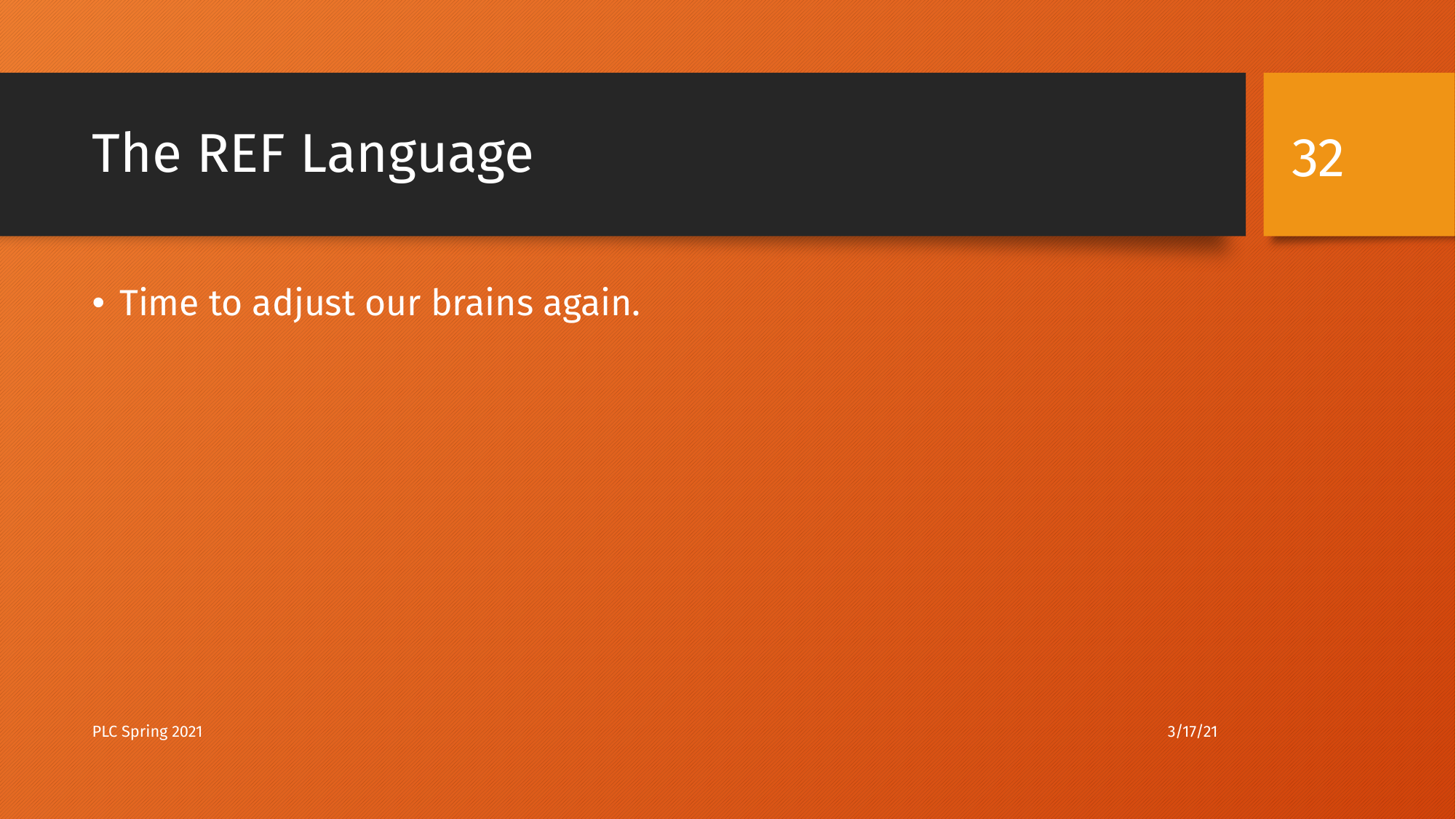

32
# The REF Language
Time to adjust our brains again.
3/17/21
PLC Spring 2021